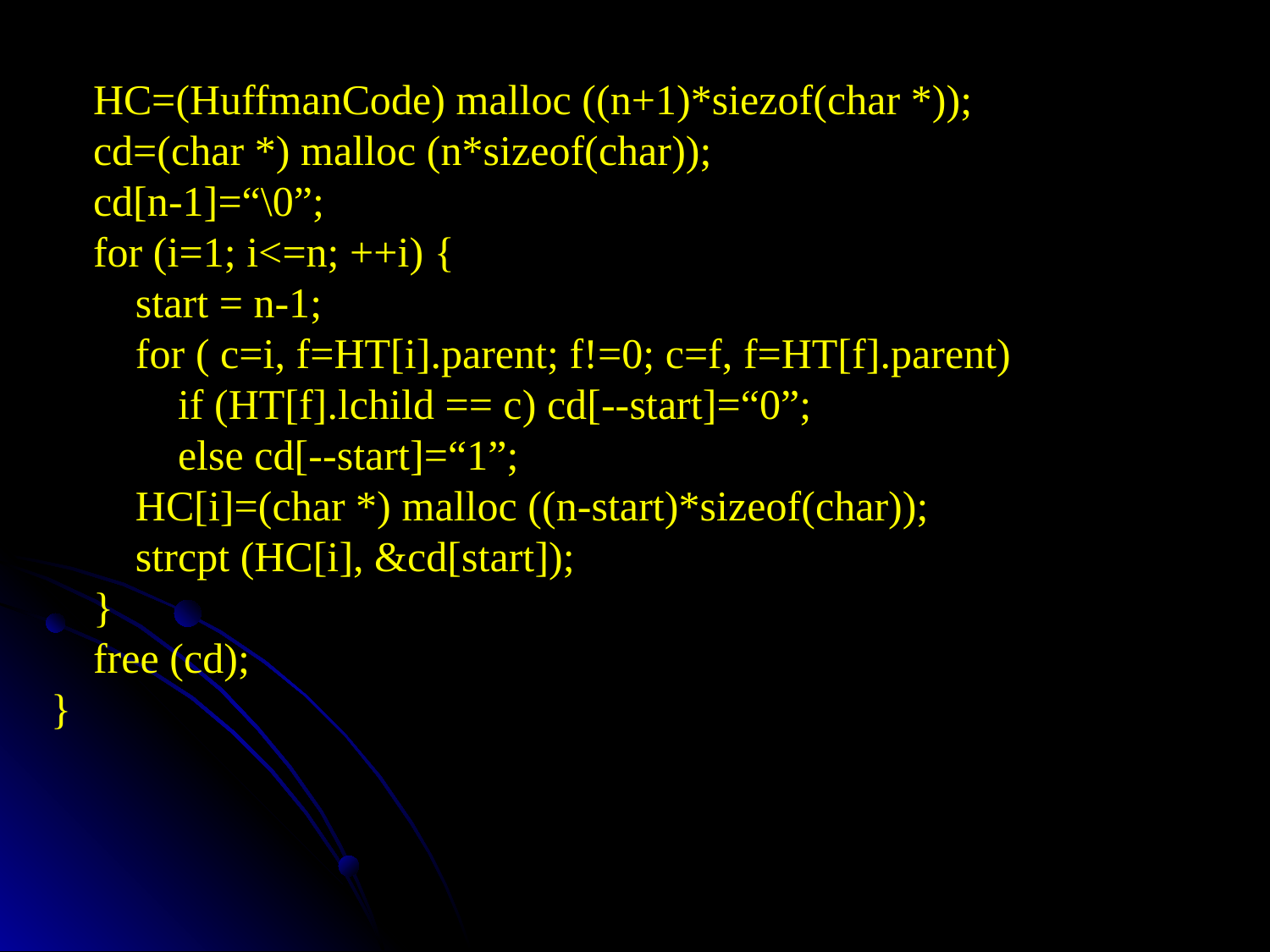

HC=(HuffmanCode) malloc ((n+1)*siezof(char *));
    cd=(char *) malloc (n*sizeof(char));
    cd[n-1]=“\0”;
    for (i=1; i<=n; ++i) {
        start = n-1;
        for ( c=i, f=HT[i].parent; f!=0; c=f, f=HT[f].parent)
            if (HT[f].lchild == c) cd[--start]=“0”;
            else cd[--start]=“1”;
        HC[i]=(char *) malloc ((n-start)*sizeof(char));
        strcpt (HC[i], &cd[start]);
    }
    free (cd);
}